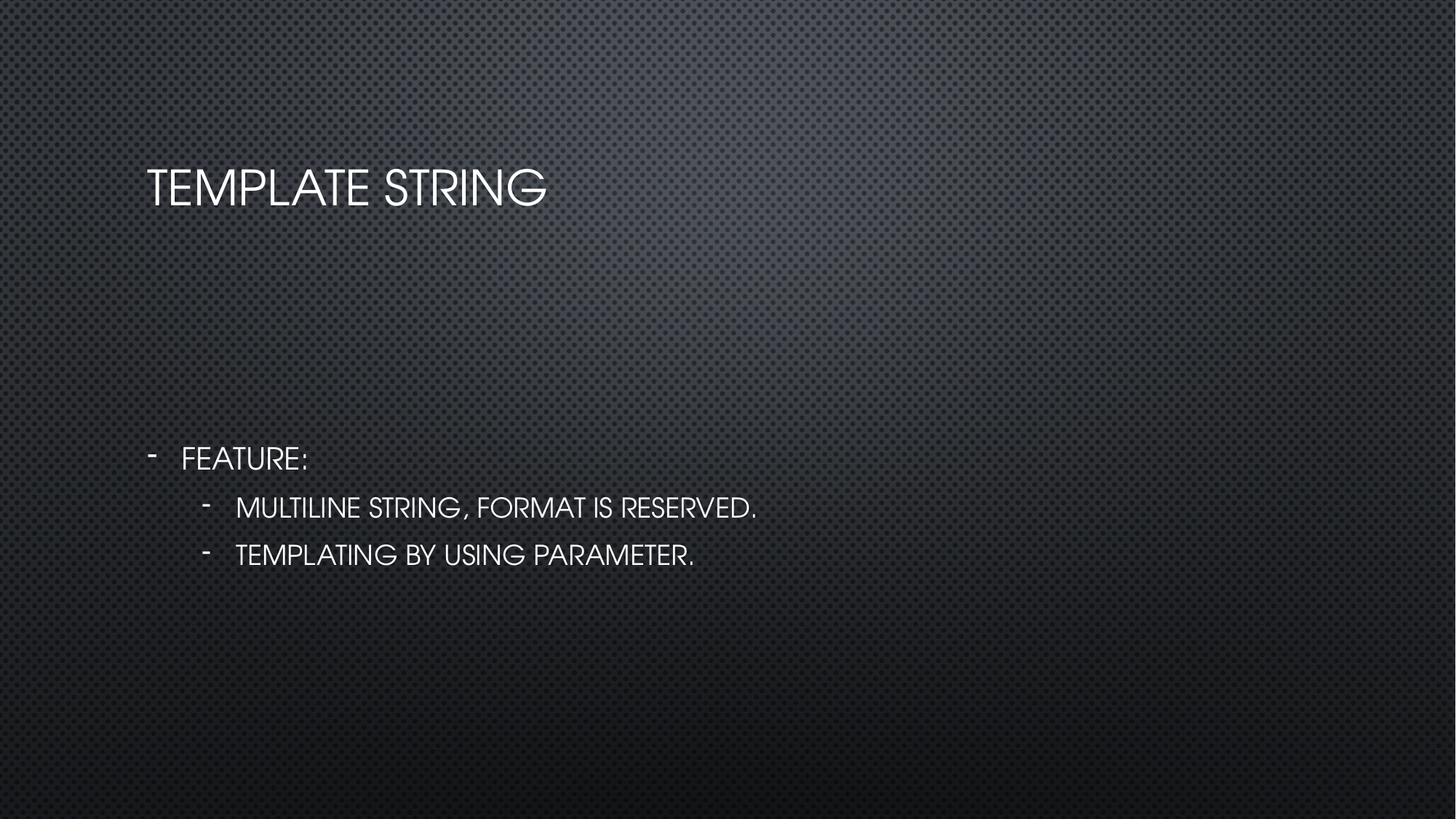

# Template string
Feature:
Multiline string, format is reserved.
Templating by using parameter.